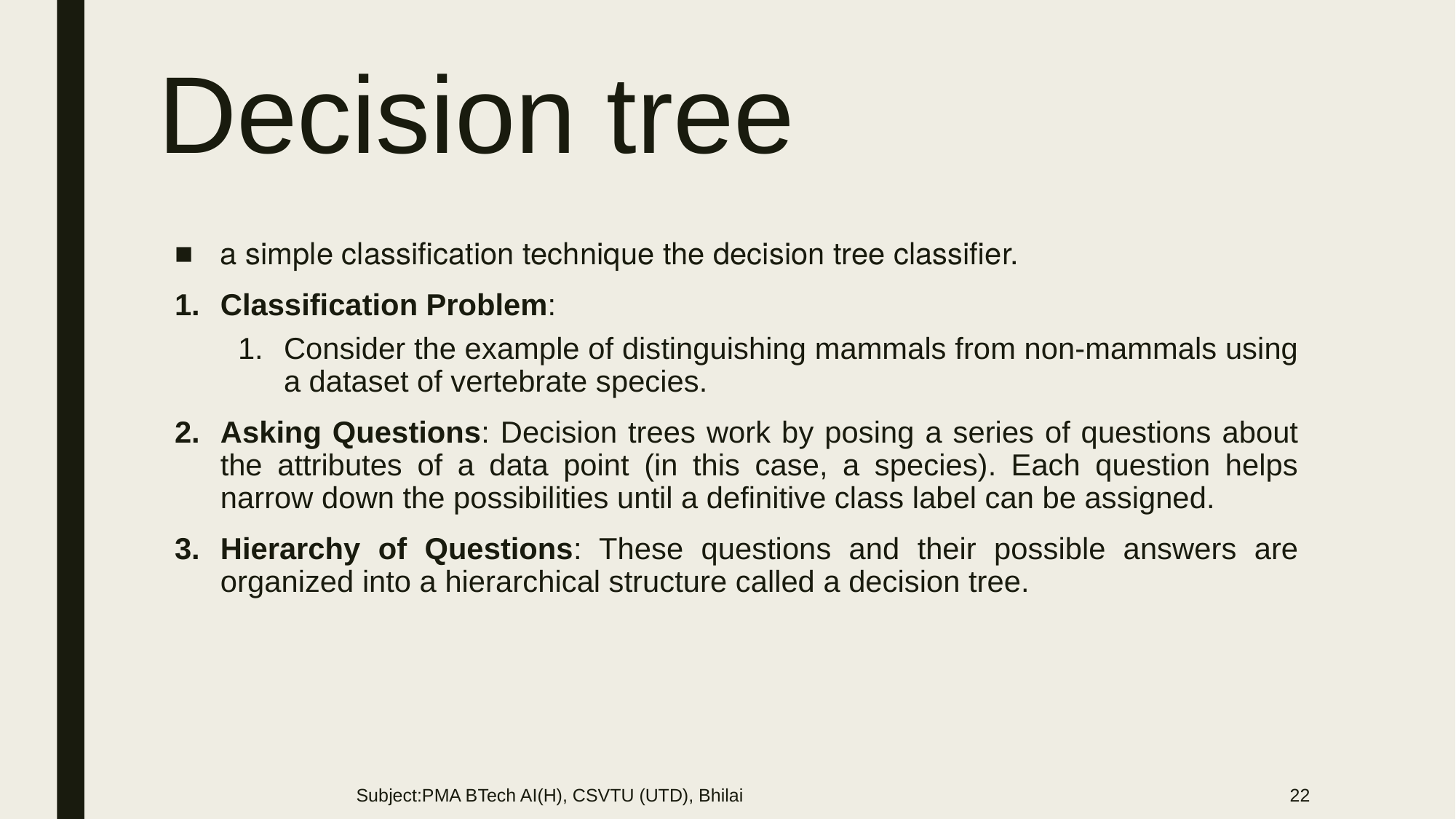

# Decision tree
a simple classification technique the decision tree classifier.
Classification Problem:
Consider the example of distinguishing mammals from non-mammals using a dataset of vertebrate species.
Asking Questions: Decision trees work by posing a series of questions about the attributes of a data point (in this case, a species). Each question helps narrow down the possibilities until a definitive class label can be assigned.
Hierarchy of Questions: These questions and their possible answers are organized into a hierarchical structure called a decision tree.

Subject:PMA BTech AI(H), CSVTU (UTD), Bhilai
22